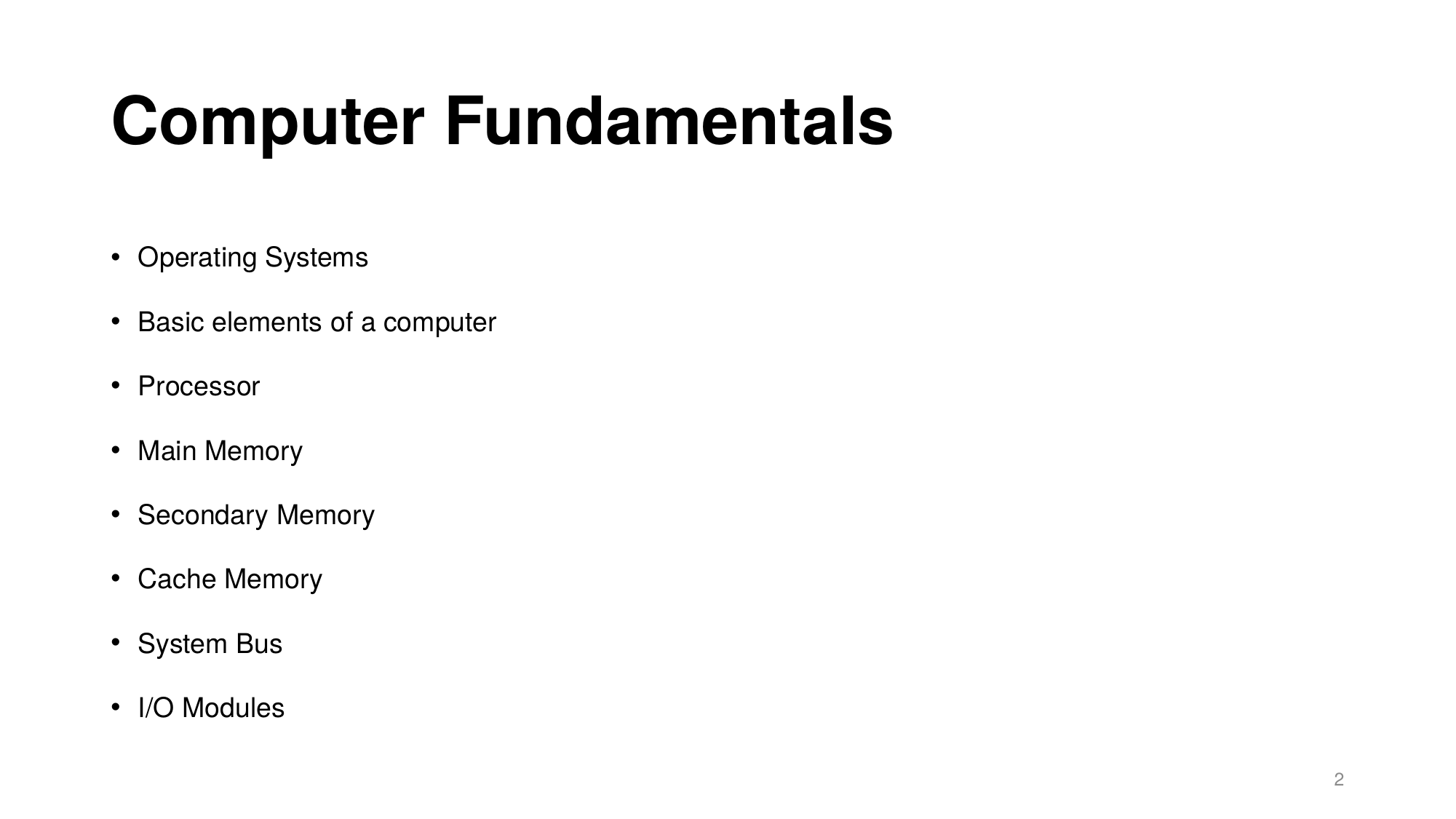

# Computer Fundamentals
Operating Systems
Basic elements of a computer
Processor
Main Memory
Secondary Memory
Cache Memory
System Bus
I/O Modules

2